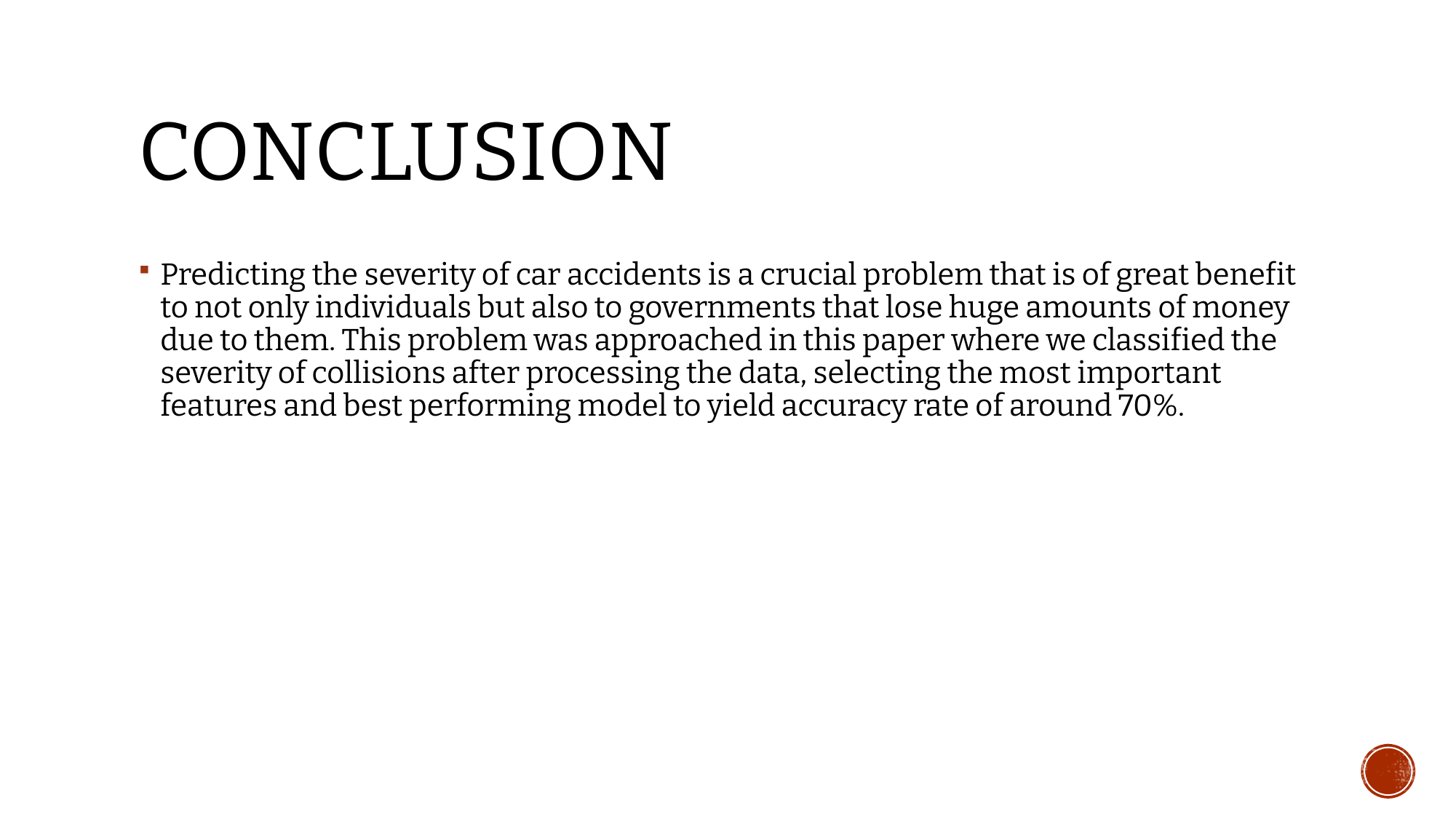

# conclusion
Predicting the severity of car accidents is a crucial problem that is of great benefit to not only individuals but also to governments that lose huge amounts of money due to them. This problem was approached in this paper where we classified the severity of collisions after processing the data, selecting the most important features and best performing model to yield accuracy rate of around 70%.